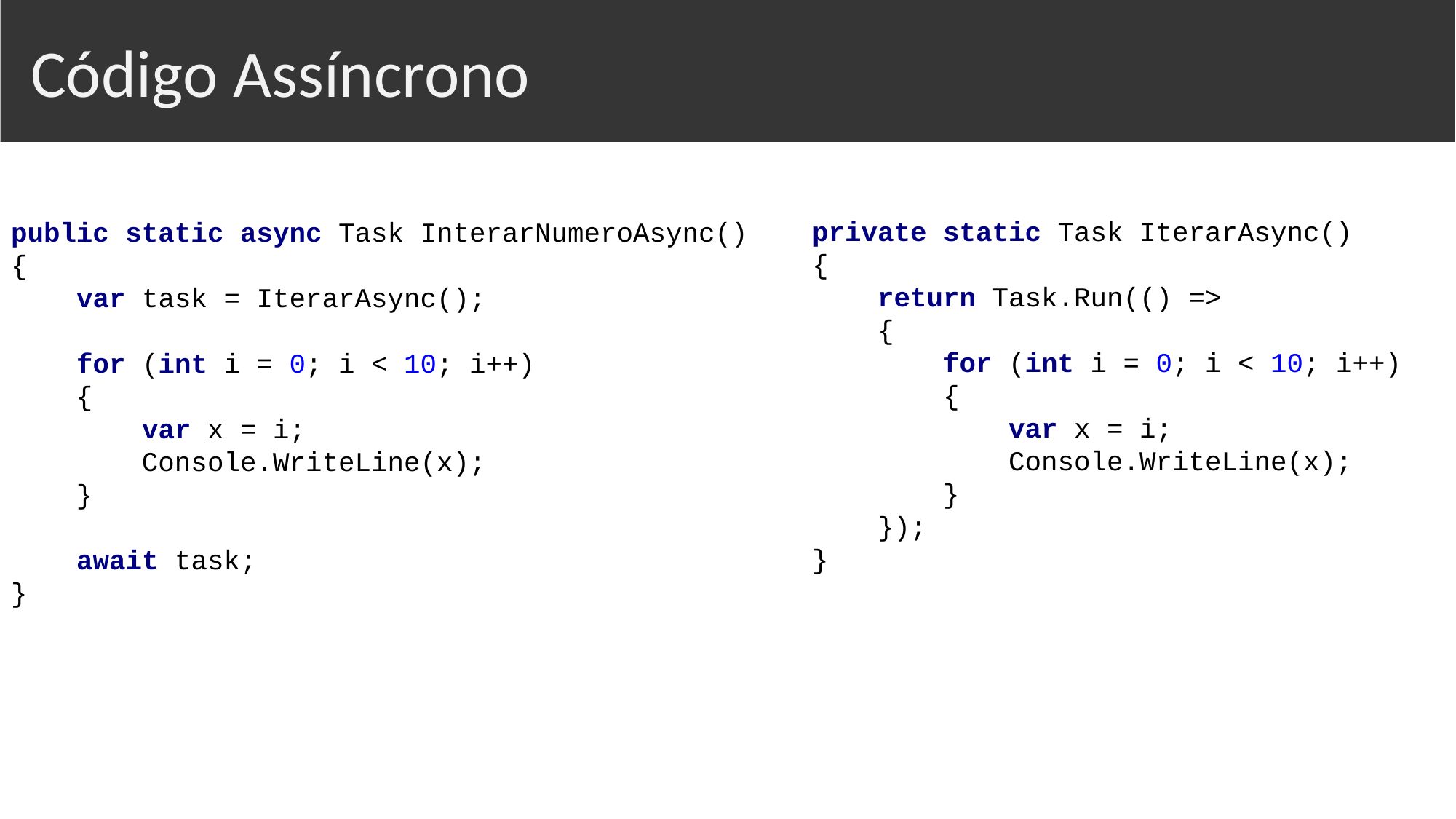

Código Assíncrono
public static async Task InterarNumeroAsync()
{
    var task = IterarAsync();
    for (int i = 0; i < 10; i++)
    {
        var x = i;
        Console.WriteLine(x);
    }
    await task;
}
private static Task IterarAsync()
{
    return Task.Run(() =>
    {
        for (int i = 0; i < 10; i++)
        {
            var x = i;
            Console.WriteLine(x);
        }
    });
}